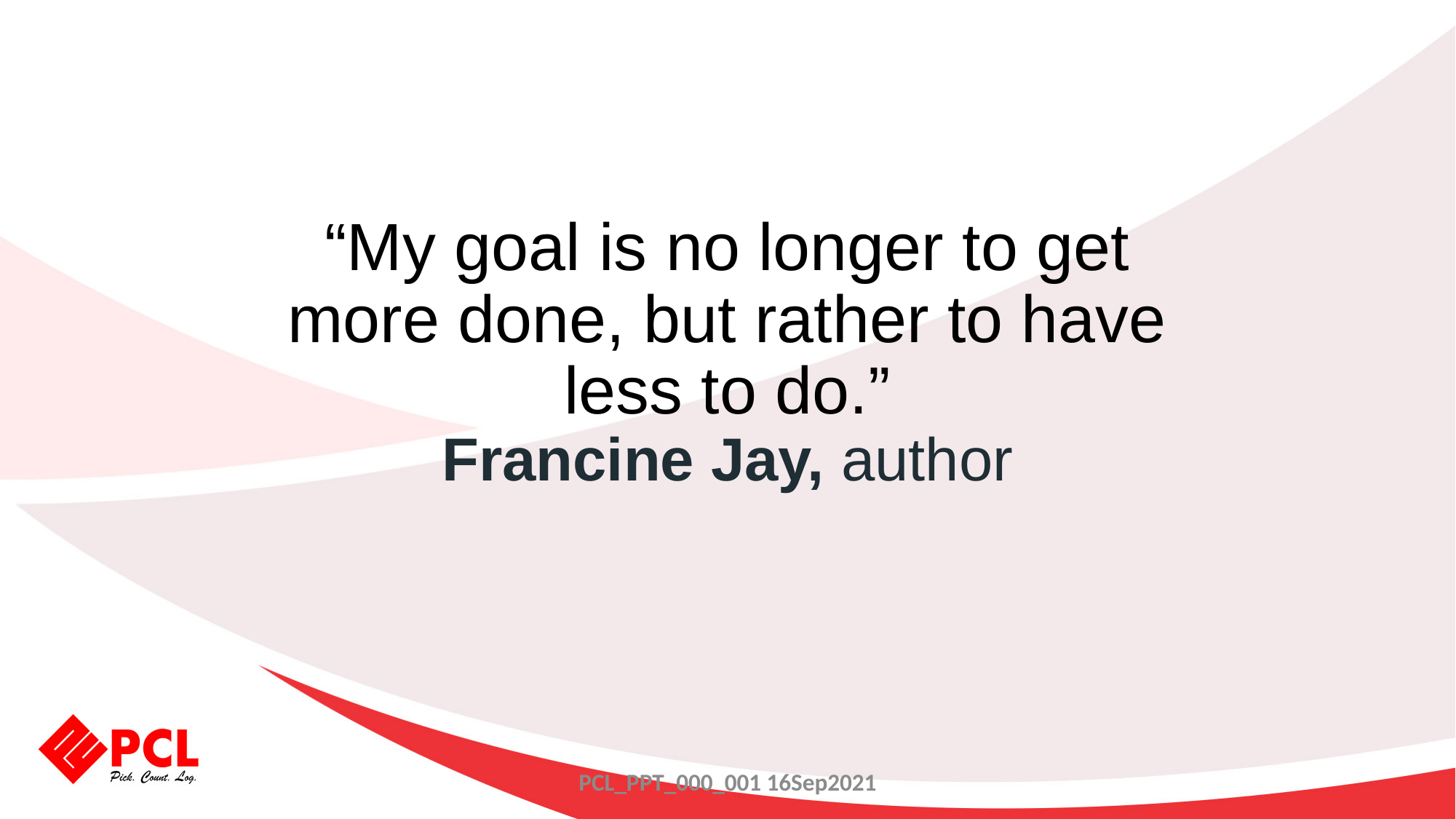

“My goal is no longer to get more done, but rather to have less to do.”
Francine Jay, author
PCL_PPT_000_001 16Sep2021